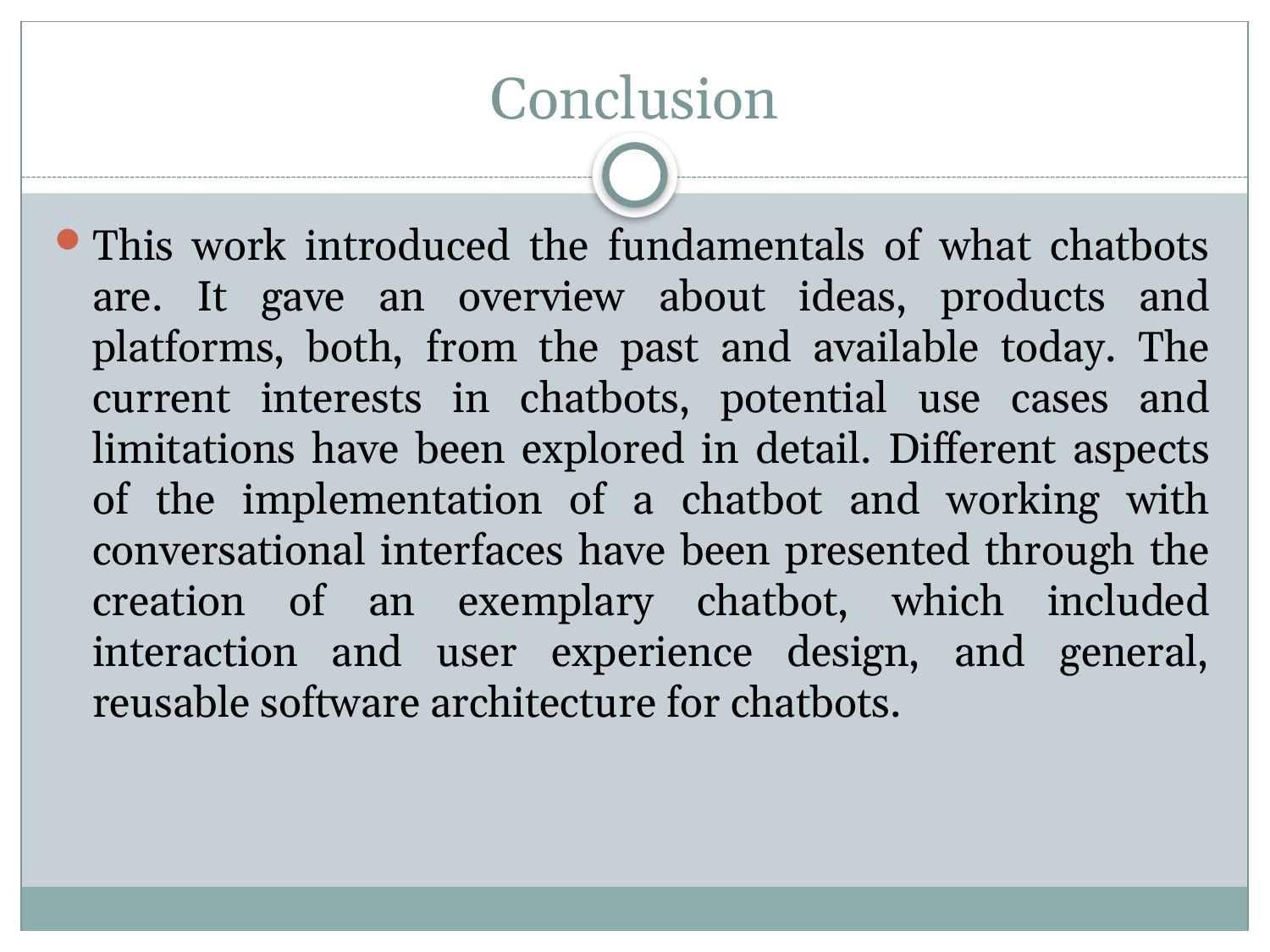

# Conclusion
This work introduced the fundamentals of what chatbots are. It gave an overview about ideas, products and platforms, both, from the past and available today. The current interests in chatbots, potential use cases and limitations have been explored in detail. Different aspects of the implementation of a chatbot and working with conversational interfaces have been presented through the creation of an exemplary chatbot, which included interaction and user experience design, and general, reusable software architecture for chatbots.